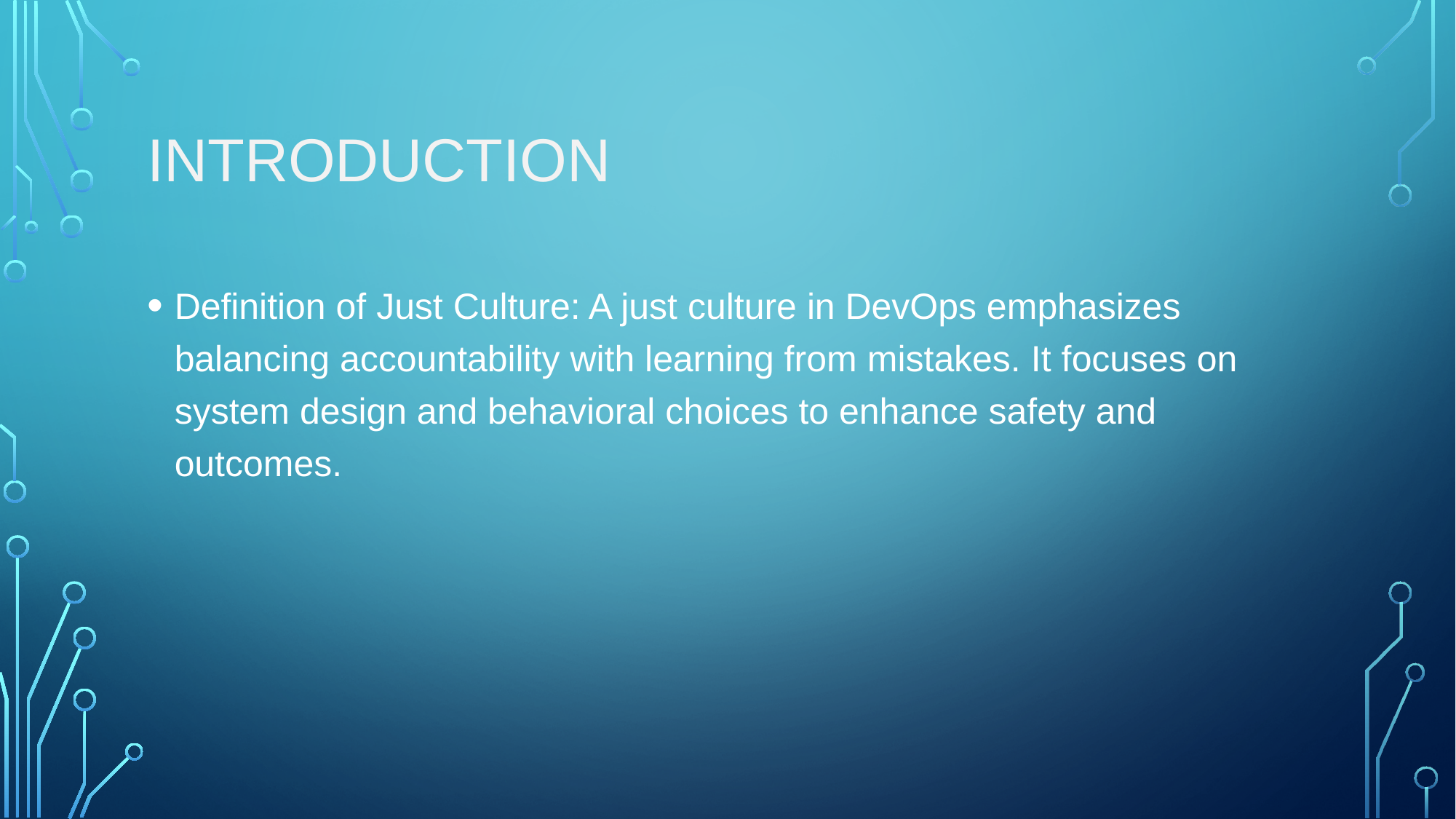

# Introduction
Definition of Just Culture: A just culture in DevOps emphasizes balancing accountability with learning from mistakes. It focuses on system design and behavioral choices to enhance safety and outcomes.